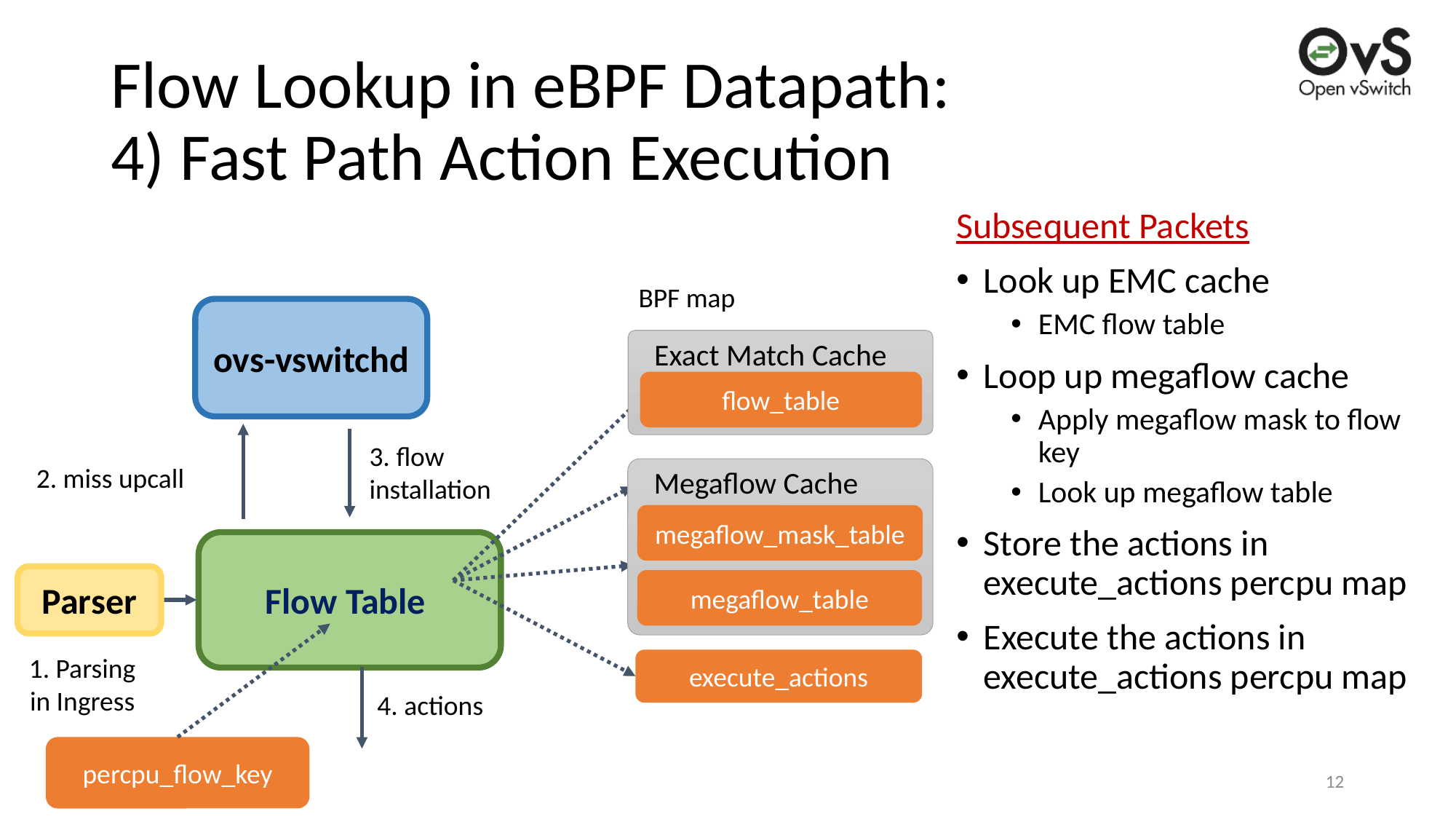

# Flow Lookup in eBPF Datapath: 4) Fast Path Action Execution
Subsequent Packets
Look up EMC cache
EMC flow table
Loop up megaflow cache
Apply megaflow mask to flow key
Look up megaflow table
Store the actions in execute_actions percpu map
Execute the actions in execute_actions percpu map
BPF map
ovs-vswitchd
Exact Match Cache

flow_table
3. flow
installation
2. miss upcall
Megaflow Cache

megaflow_mask_table
megaflow_table
Flow Table
Parser
1. Parsing
in Ingress
execute_actions
4. actions
percpu_flow_key
12